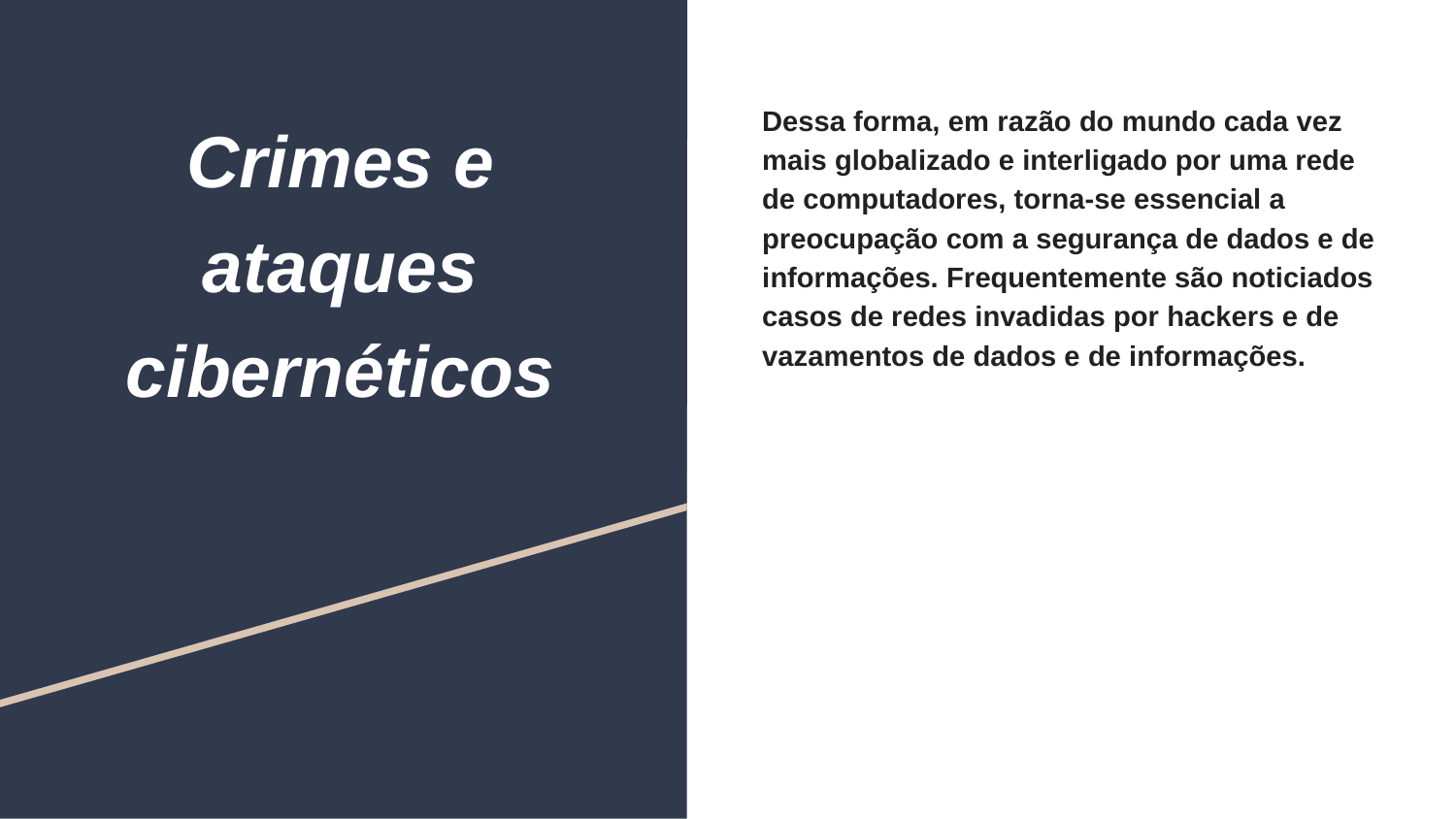

Crimes e ataques cibernéticos
Dessa forma, em razão do mundo cada vez mais globalizado e interligado por uma rede de computadores, torna-se essencial a preocupação com a segurança de dados e de informações. Frequentemente são noticiados casos de redes invadidas por hackers e de vazamentos de dados e de informações.